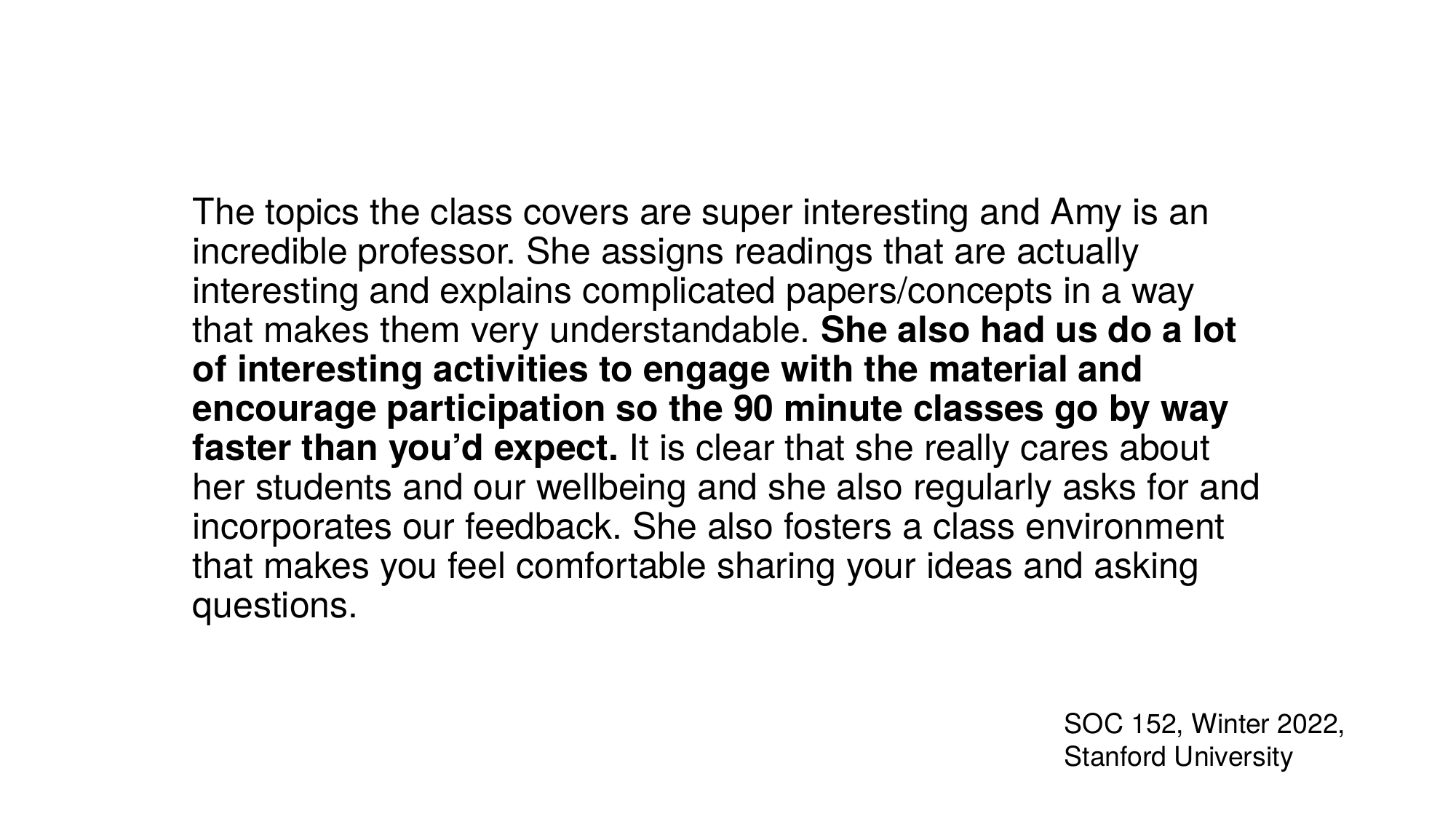

The topics the class covers are super interesting and Amy is an incredible professor. She assigns readings that are actually interesting and explains complicated papers/concepts in a way that makes them very understandable. She also had us do a lot of interesting activities to engage with the material and encourage participation so the 90 minute classes go by way faster than you’d expect. It is clear that she really cares about her students and our wellbeing and she also regularly asks for and incorporates our feedback. She also fosters a class environment that makes you feel comfortable sharing your ideas and asking questions.
SOC 152, Winter 2022, Stanford University